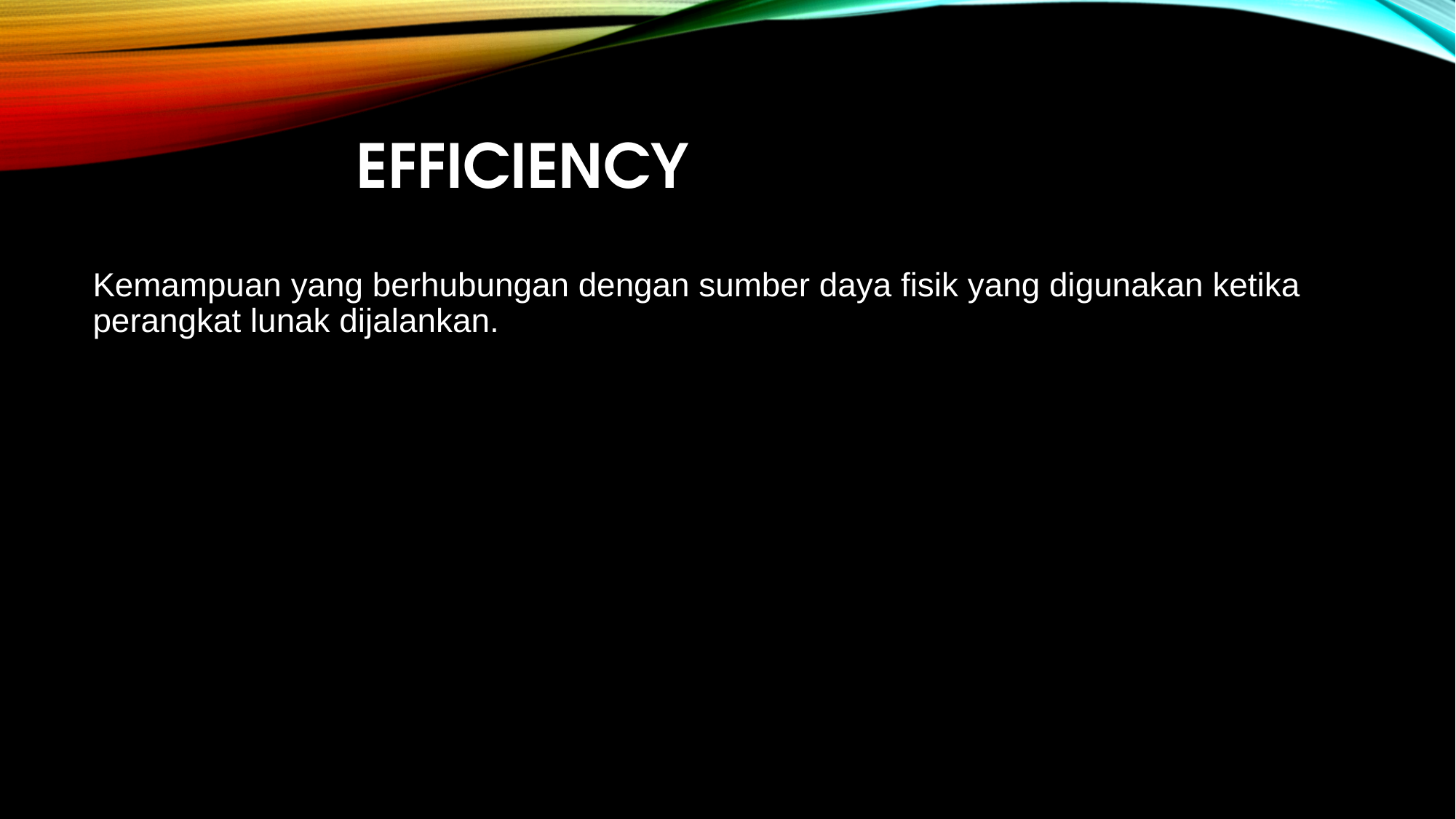

# EFFICIENCY
Kemampuan yang berhubungan dengan sumber daya fisik yang digunakan ketika perangkat lunak dijalankan.